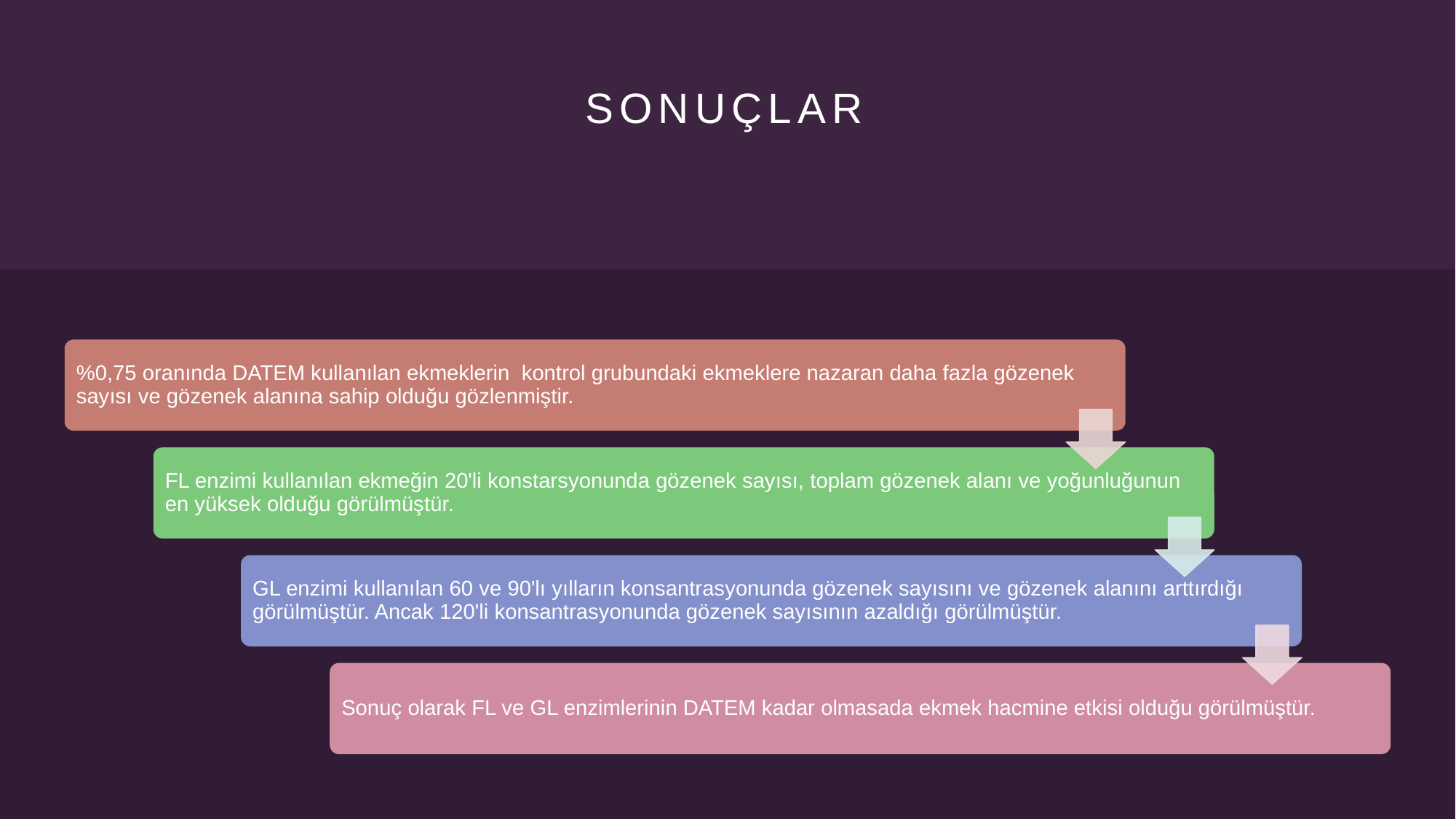

# Sonuçlar

%0,75 oranında DATEM kullanılan ekmeklerin  kontrol grubundaki ekmeklere nazaran daha fazla gözenek sayısı ve gözenek alanına sahip olduğu gözlenmiştir.
FL enzimi kullanılan ekmeğin 20'li konstarsyonunda gözenek sayısı, toplam gözenek alanı ve yoğunluğunun en yüksek olduğu görülmüştür.
GL enzimi kullanılan 60 ve 90'lı yılların konsantrasyonunda gözenek sayısını ve gözenek alanını arttırdığı görülmüştür. Ancak 120'li konsantrasyonunda gözenek sayısının azaldığı görülmüştür.
Sonuç olarak FL ve GL enzimlerinin DATEM kadar olmasada ekmek hacmine etkisi olduğu görülmüştür.